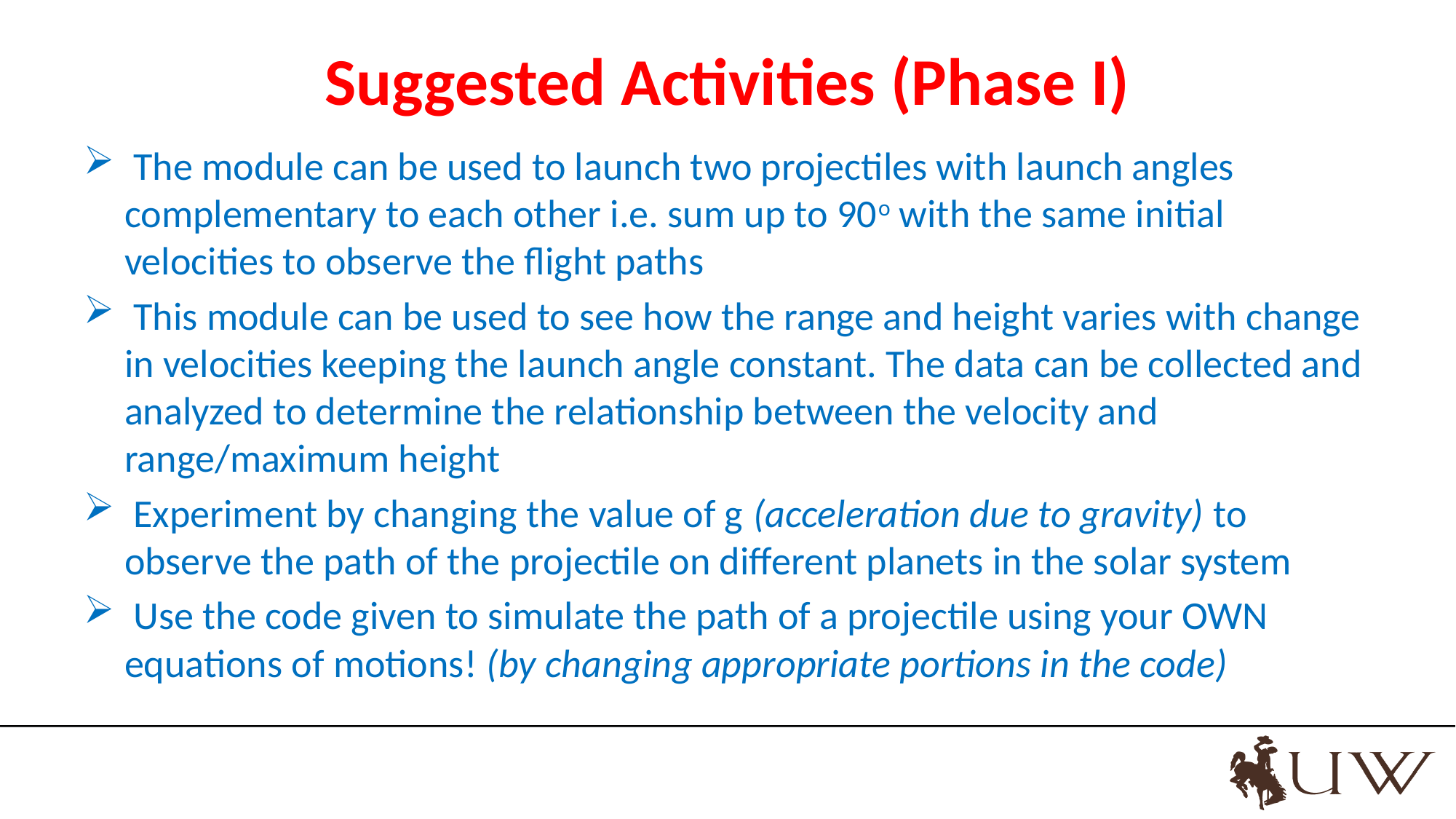

# Suggested Activities (Phase I)
 The module can be used to launch two projectiles with launch angles complementary to each other i.e. sum up to 90o with the same initial velocities to observe the flight paths
 This module can be used to see how the range and height varies with change in velocities keeping the launch angle constant. The data can be collected and analyzed to determine the relationship between the velocity and range/maximum height
 Experiment by changing the value of g (acceleration due to gravity) to observe the path of the projectile on different planets in the solar system
 Use the code given to simulate the path of a projectile using your OWN equations of motions! (by changing appropriate portions in the code)